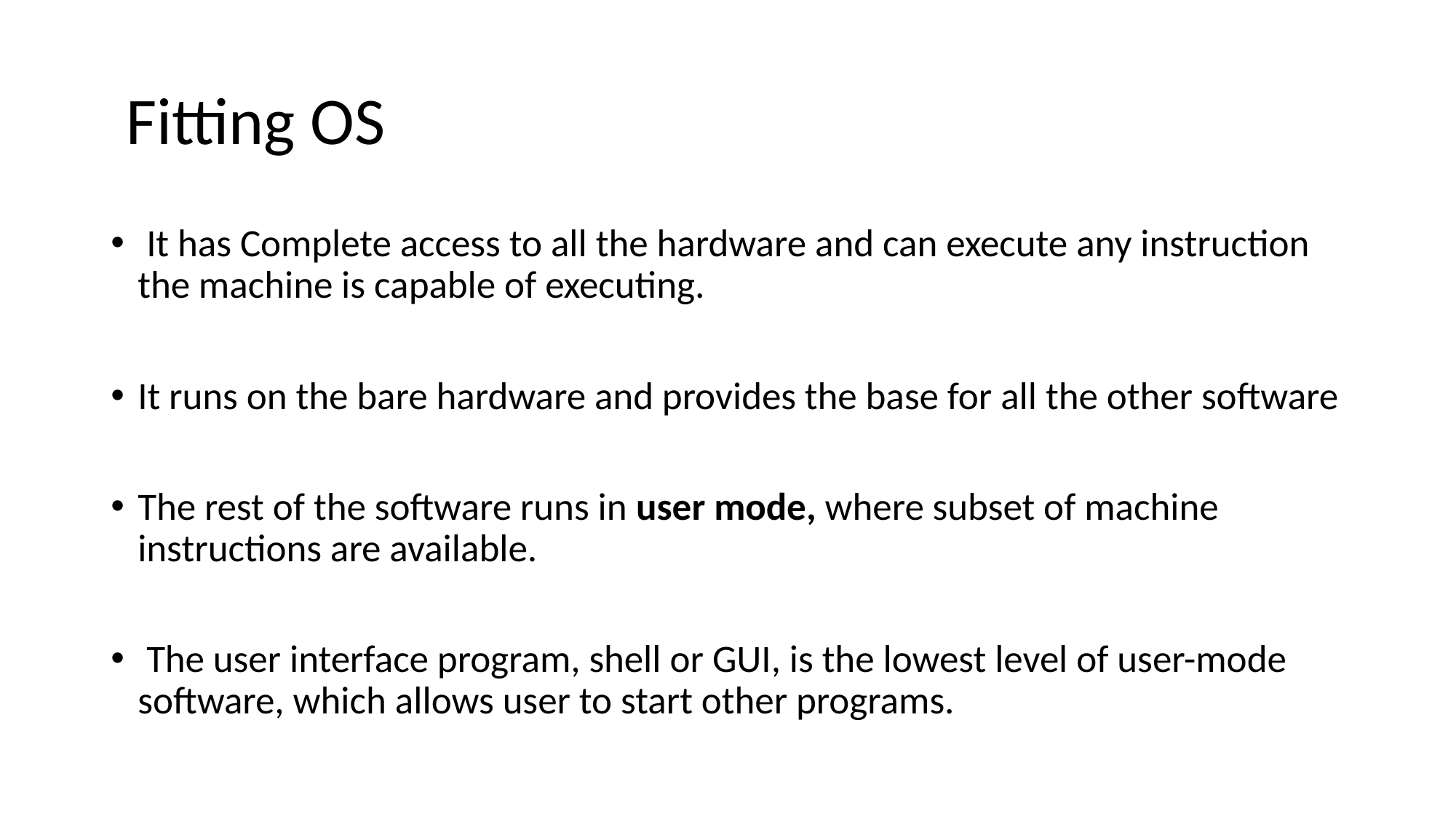

# Fitting OS
 It has Complete access to all the hardware and can execute any instruction the machine is capable of executing.

It runs on the bare hardware and provides the base for all the other software

The rest of the software runs in user mode, where subset of machine instructions are available.

 The user interface program, shell or GUI, is the lowest level of user-mode software, which allows user to start other programs.